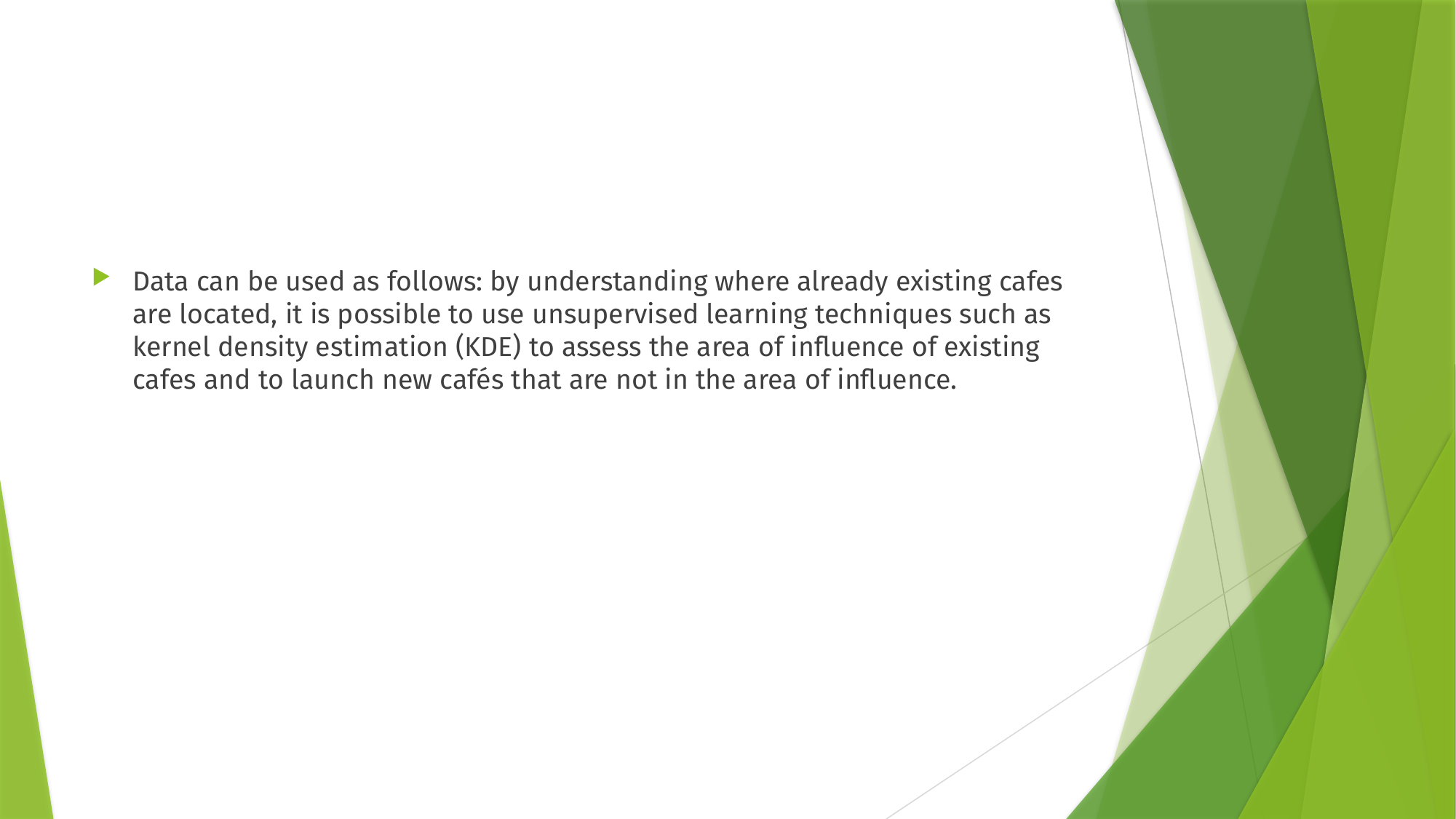

#
Data can be used as follows: by understanding where already existing cafes are located, it is possible to use unsupervised learning techniques such as kernel density estimation (KDE) to assess the area of influence of existing cafes and to launch new cafés that are not in the area of influence.